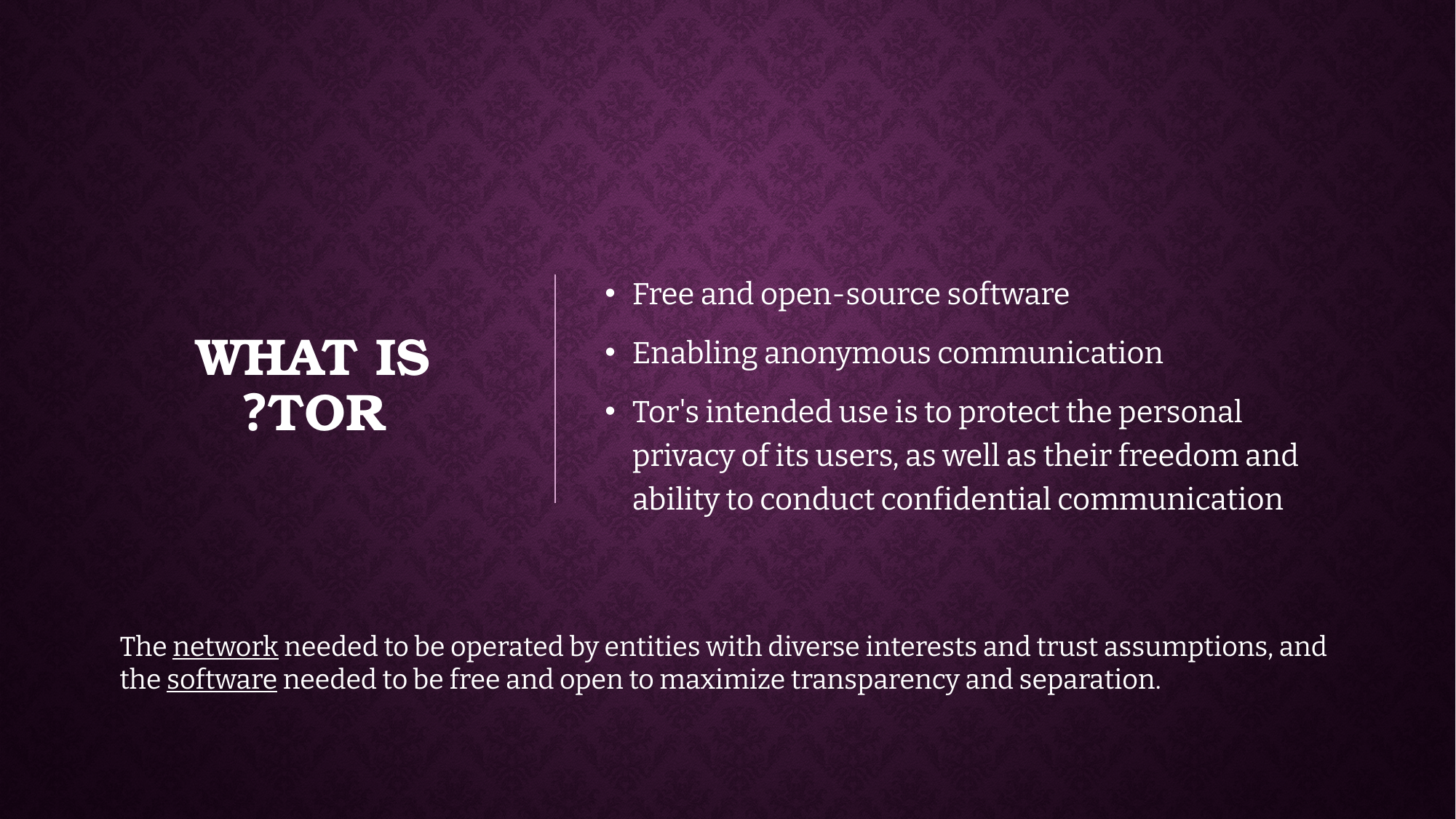

# What is tor?
Free and open-source software
Enabling anonymous communication
Tor's intended use is to protect the personal privacy of its users, as well as their freedom and ability to conduct confidential communication
The network needed to be operated by entities with diverse interests and trust assumptions, and the software needed to be free and open to maximize transparency and separation.